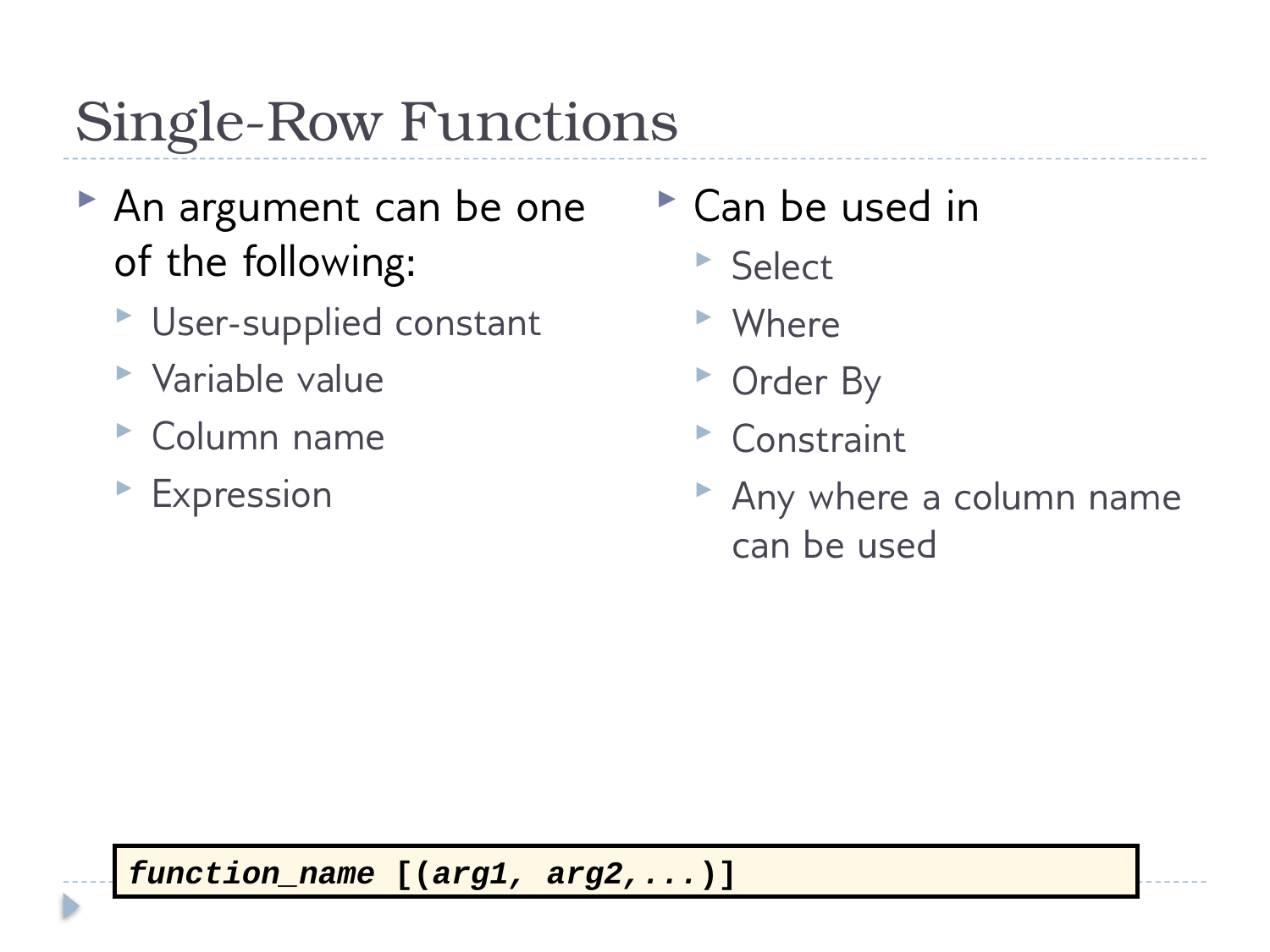

# Single-Row Functions
Can be used in
Select
Where
Order By
Constraint
Any where a column name can be used

An argument can be one of the following:
User-supplied constant
Variable value
Column name
Expression

function_name [(arg1, arg2,...)]